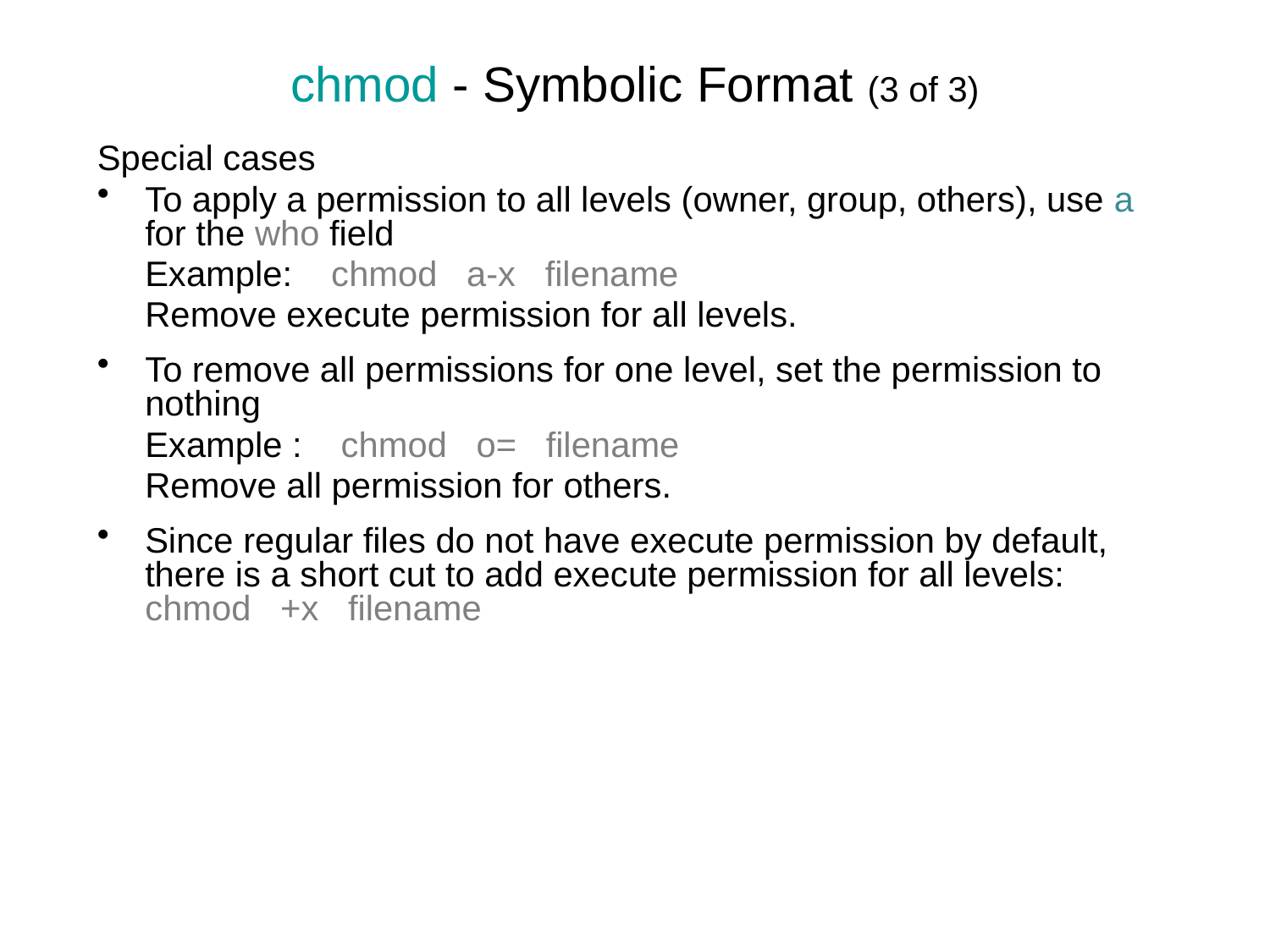

# chmod - Symbolic Format (3 of 3)
Special cases
To apply a permission to all levels (owner, group, others), use a for the who field
	Example:    chmod   a-x   filename
	Remove execute permission for all levels.
To remove all permissions for one level, set the permission to nothing
	Example :    chmod   o=   filename
	Remove all permission for others.
Since regular files do not have execute permission by default, there is a short cut to add execute permission for all levels:   chmod   +x   filename